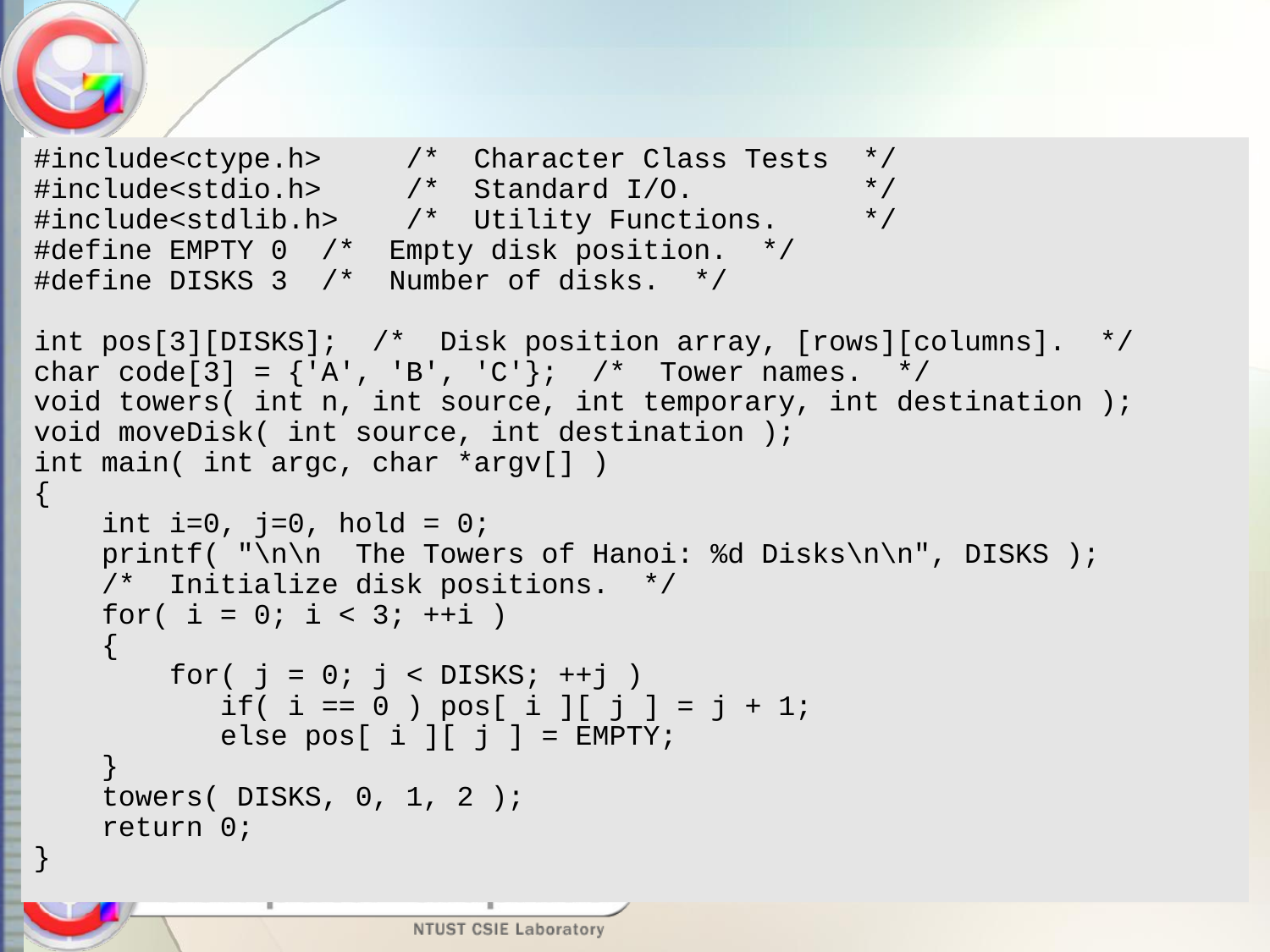

#include<ctype.h>     /*  Character Class Tests  */
#include<stdio.h>     /*  Standard I/O.          */
#include<stdlib.h>    /*  Utility Functions.     */
#define EMPTY 0  /*  Empty disk position.  */
#define DISKS 3  /*  Number of disks.  */

int pos[3][DISKS];  /*  Disk position array, [rows][columns].  */
char code[3] = {'A', 'B', 'C'};  /*  Tower names.  */
void towers( int n, int source, int temporary, int destination );
void moveDisk( int source, int destination );
int main( int argc, char *argv[] )
{
    int i=0, j=0, hold = 0;
    printf( "\n\n  The Towers of Hanoi: %d Disks\n\n", DISKS );
    /*  Initialize disk positions.  */
    for( i = 0; i < 3; ++i )
    {
        for( j = 0; j < DISKS; ++j )
           if( i == 0 ) pos[ i ][ j ] = j + 1;
           else pos[ i ][ j ] = EMPTY;
    }
    towers( DISKS, 0, 1, 2 );
    return 0;
}